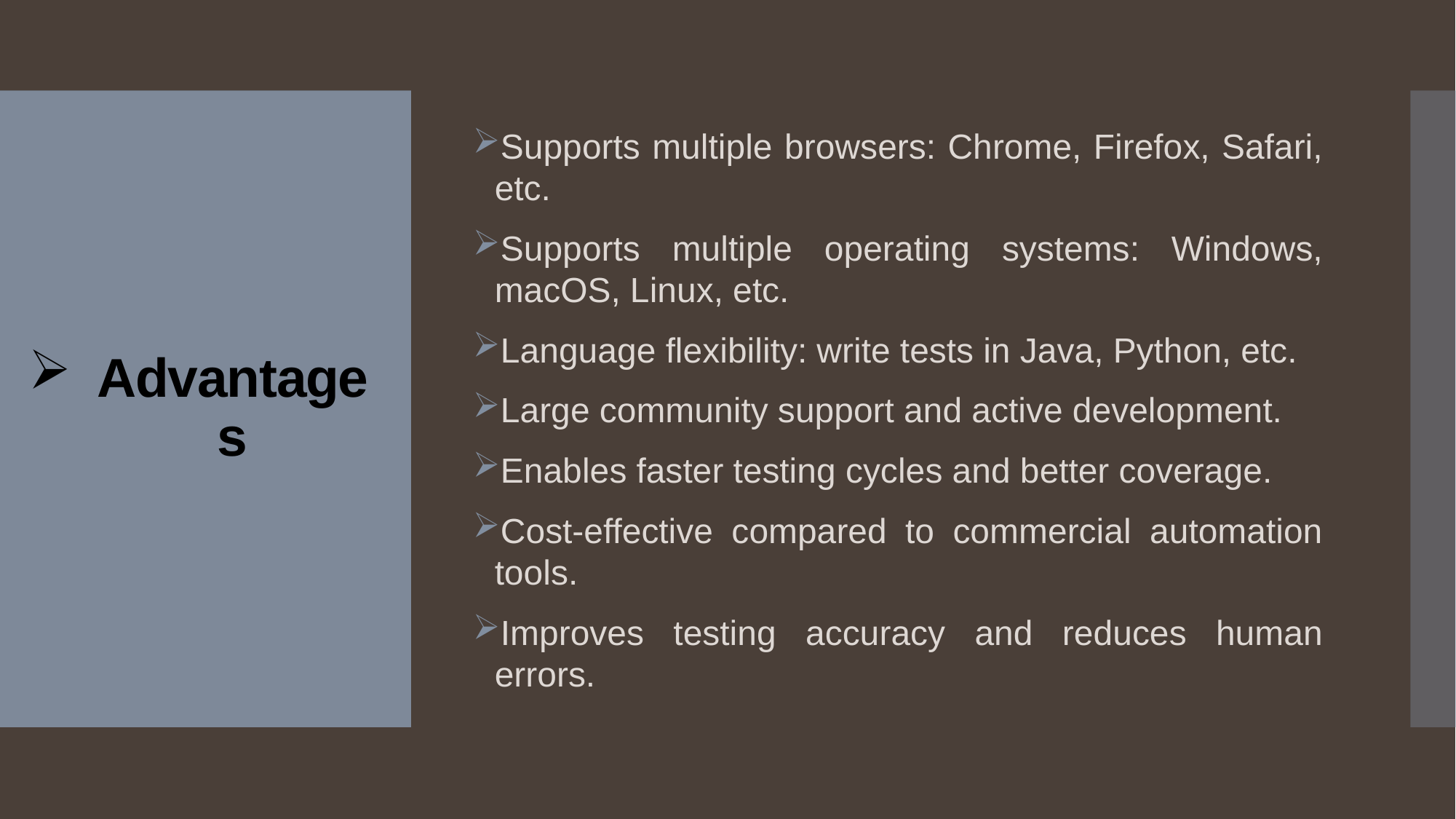

Supports multiple browsers: Chrome, Firefox, Safari, etc.
Supports multiple operating systems: Windows, macOS, Linux, etc.
Language flexibility: write tests in Java, Python, etc.
Large community support and active development.
Enables faster testing cycles and better coverage.
Cost-effective compared to commercial automation tools.
Improves testing accuracy and reduces human errors.
# Advantages